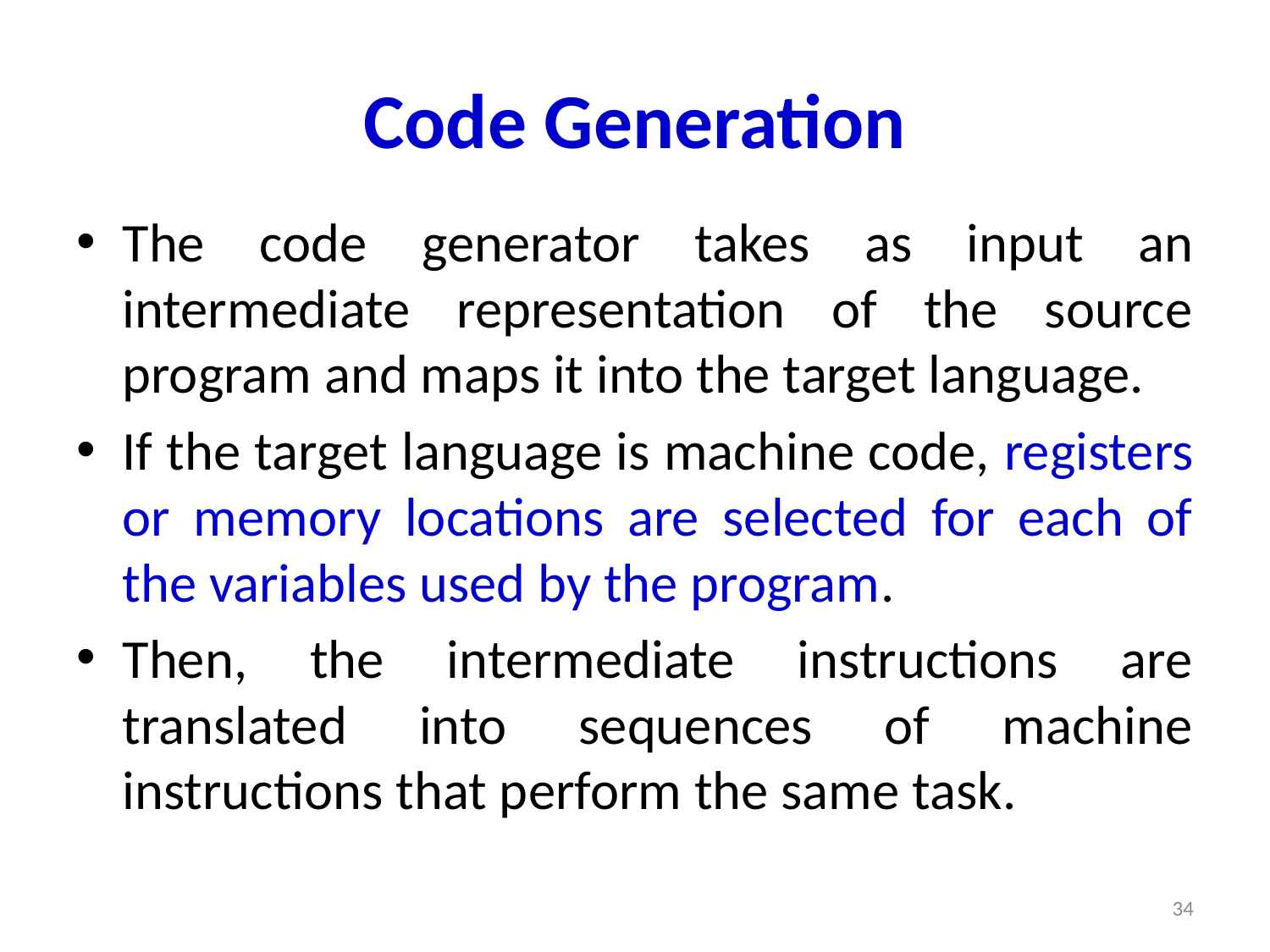

# Code Generation
The code generator takes as input an intermediate representation of the source program and maps it into the target language.
If the target language is machine code, registers or memory locations are selected for each of the variables used by the program.
Then, the intermediate instructions are translated into sequences of machine instructions that perform the same task.
34